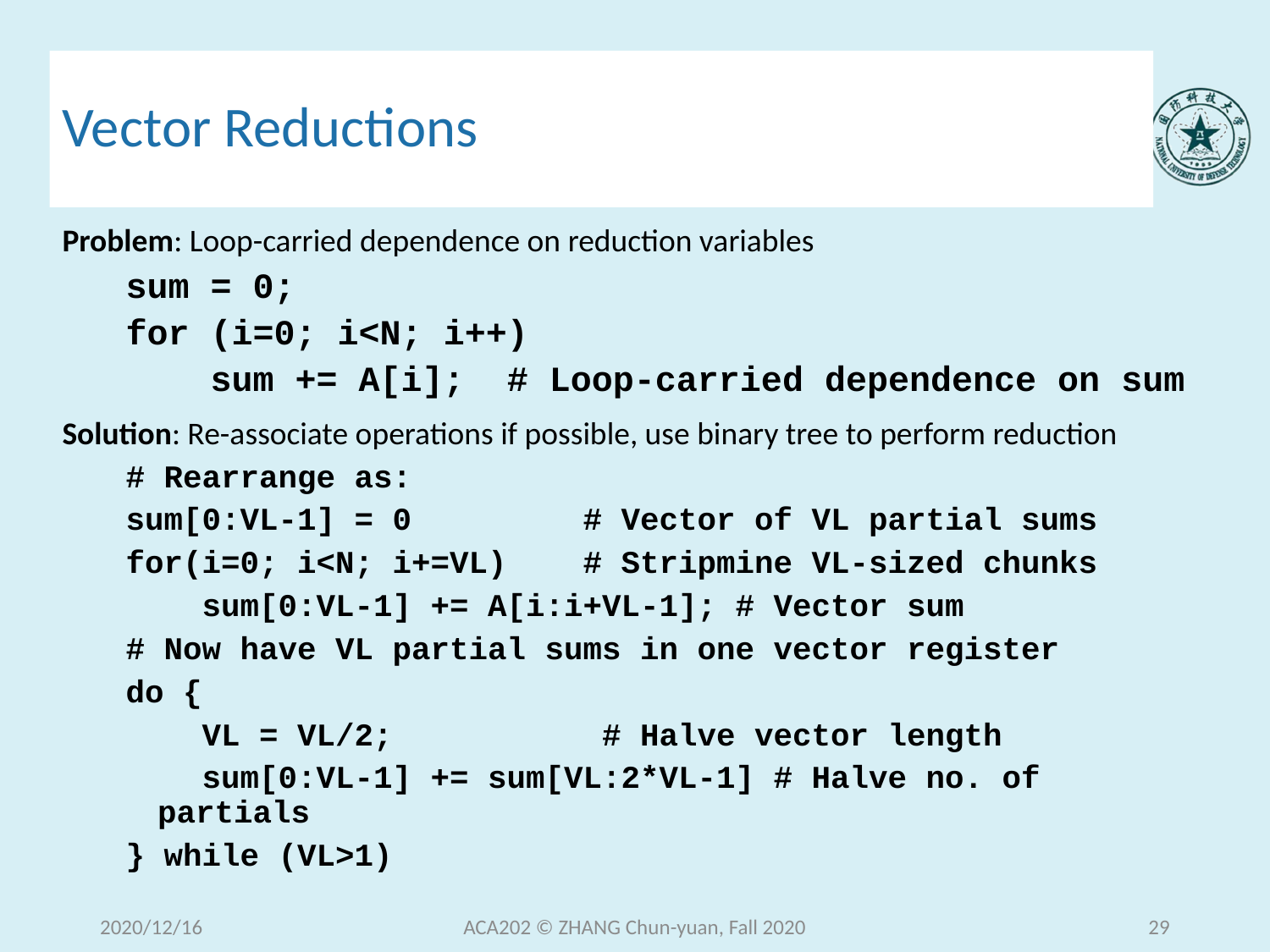

# Vector Reductions
Problem: Loop-carried dependence on reduction variables
sum = 0;
for (i=0; i<N; i++)
    sum += A[i];  # Loop-carried dependence on sum
Solution: Re-associate operations if possible, use binary tree to perform reduction
# Rearrange as:
sum[0:VL-1] = 0         # Vector of VL partial sums
for(i=0; i<N; i+=VL)    # Stripmine VL-sized chunks
    sum[0:VL-1] += A[i:i+VL-1]; # Vector sum
# Now have VL partial sums in one vector register
do {
    VL = VL/2;           # Halve vector length
    sum[0:VL-1] += sum[VL:2*VL-1] # Halve no. of partials
} while (VL>1)

2020/12/16
ACA202 © ZHANG Chun-yuan, Fall 2020
29